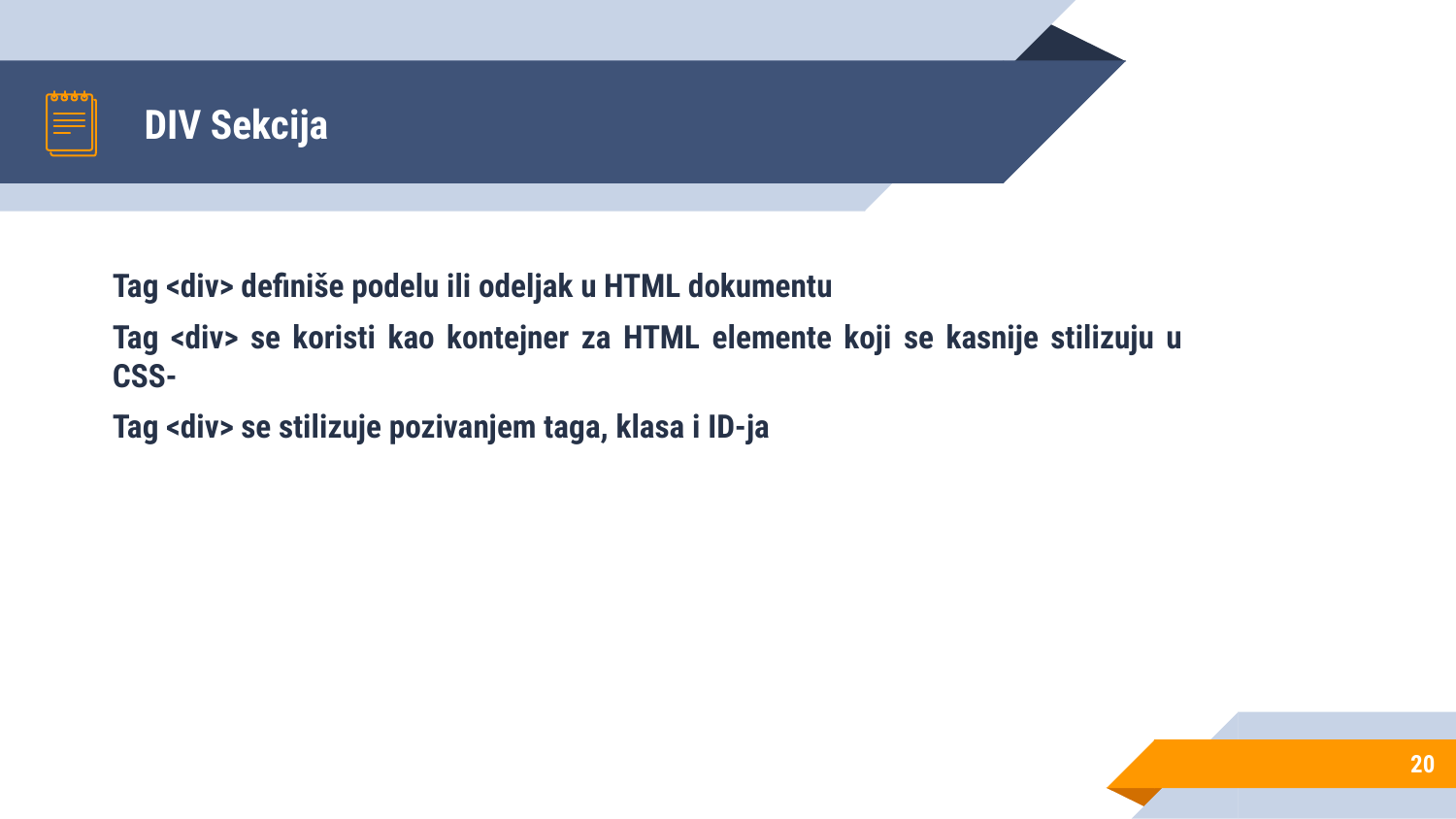

# DIV Sekcija

Tag <div> definiše podelu ili odeljak u HTML dokumentu
Tag <div> se koristi kao kontejner za HTML elemente koji se kasnije stilizuju u CSS-
Tag <div> se stilizuje pozivanjem taga, klasa i ID-ja
20